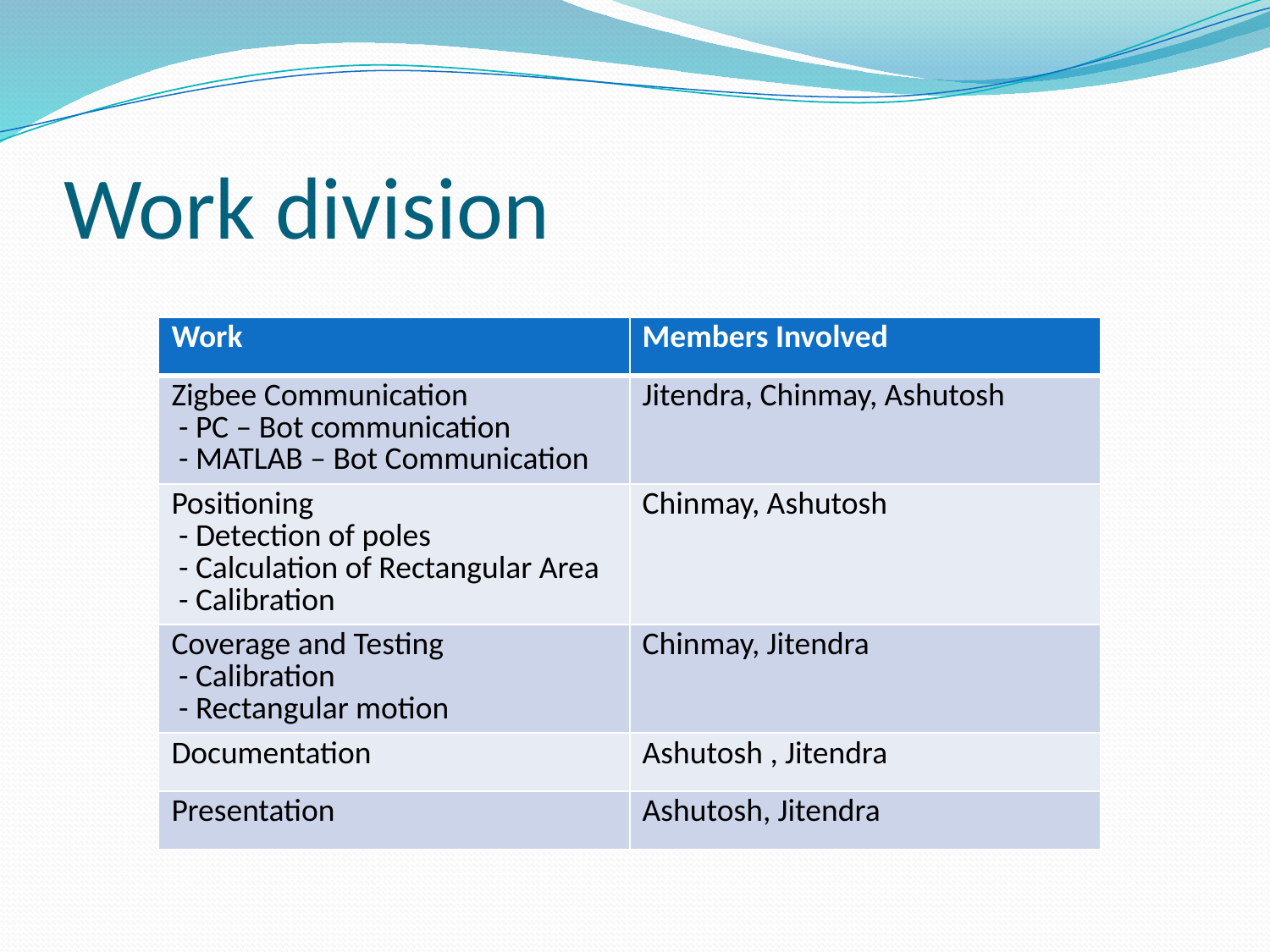

# Work division
| Work | Members Involved |
| --- | --- |
| Zigbee Communication - PC – Bot communication - MATLAB – Bot Communication | Jitendra, Chinmay, Ashutosh |
| Positioning - Detection of poles - Calculation of Rectangular Area - Calibration | Chinmay, Ashutosh |
| Coverage and Testing - Calibration - Rectangular motion | Chinmay, Jitendra |
| Documentation | Ashutosh , Jitendra |
| Presentation | Ashutosh, Jitendra |